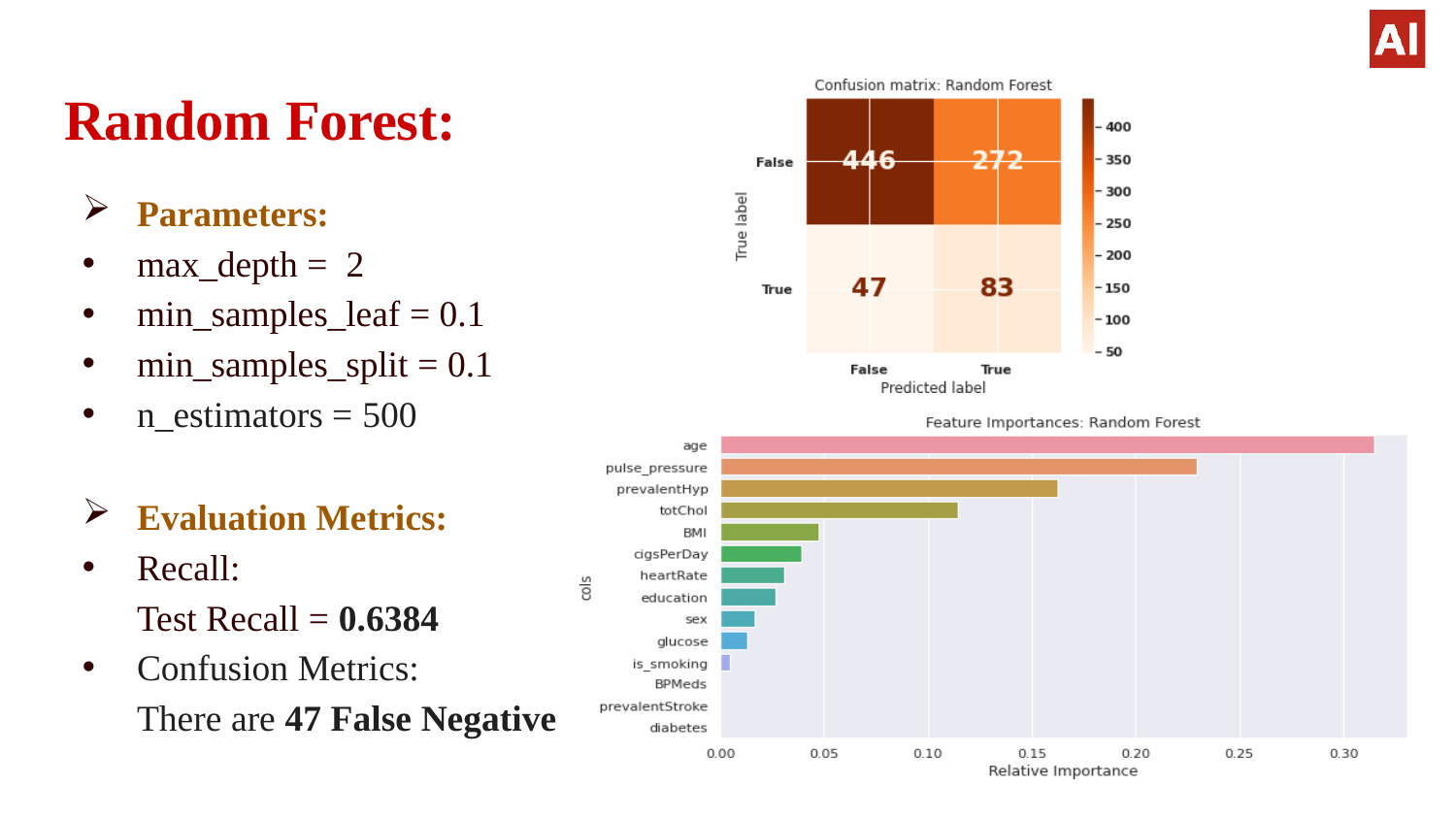

# Random Forest:
Parameters:
max_depth = 2
min_samples_leaf = 0.1
min_samples_split = 0.1
n_estimators = 500

Evaluation Metrics:
Recall:
Test Recall = 0.6384
Confusion Metrics:
There are 47 False Negative